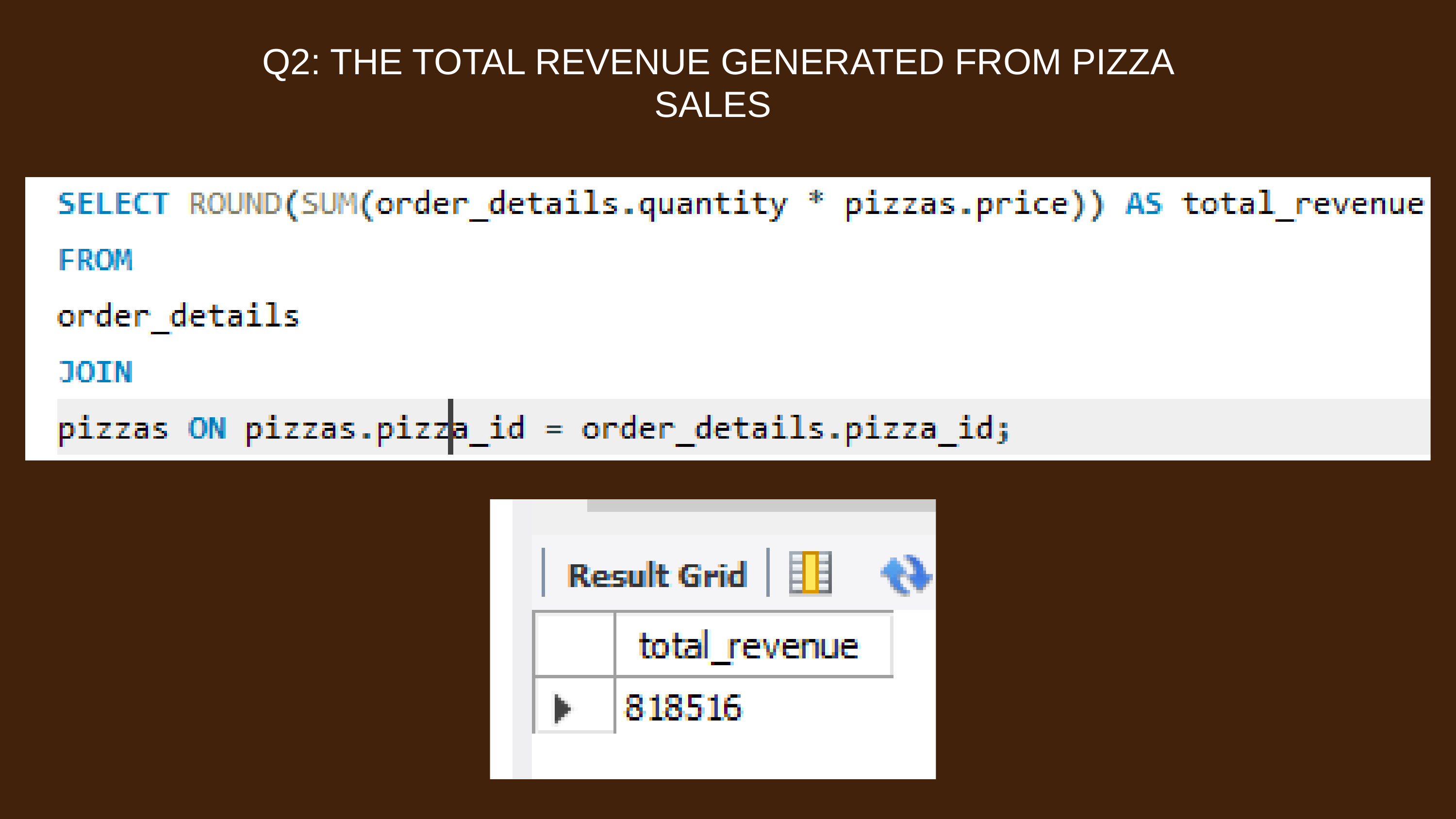

Q2: THE TOTAL REVENUE GENERATED FROM PIZZA SALES